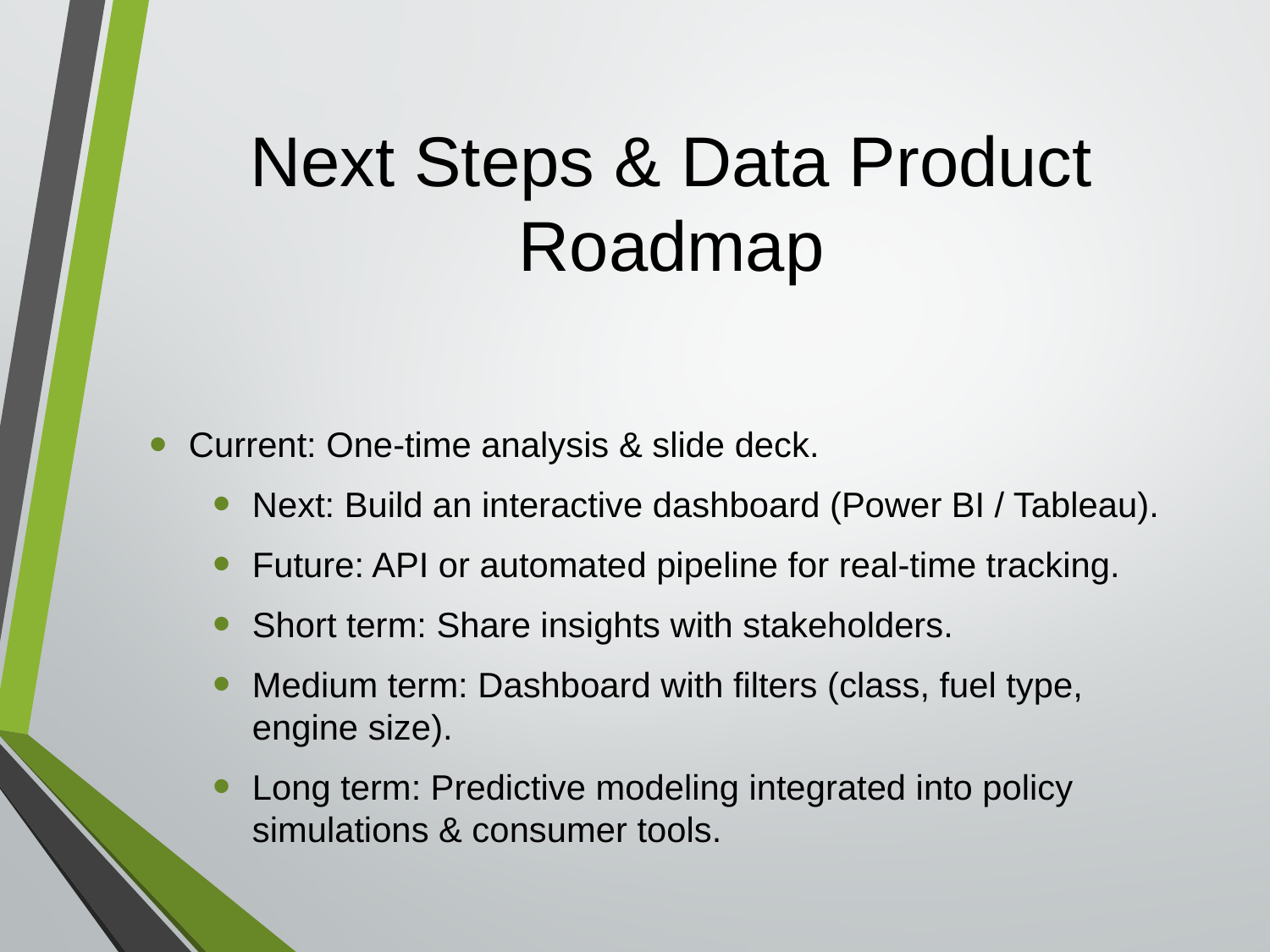

# Next Steps & Data Product Roadmap

Current: One-time analysis & slide deck.
Next: Build an interactive dashboard (Power BI / Tableau).
Future: API or automated pipeline for real-time tracking.
Short term: Share insights with stakeholders.
Medium term: Dashboard with filters (class, fuel type, engine size).
Long term: Predictive modeling integrated into policy simulations & consumer tools.